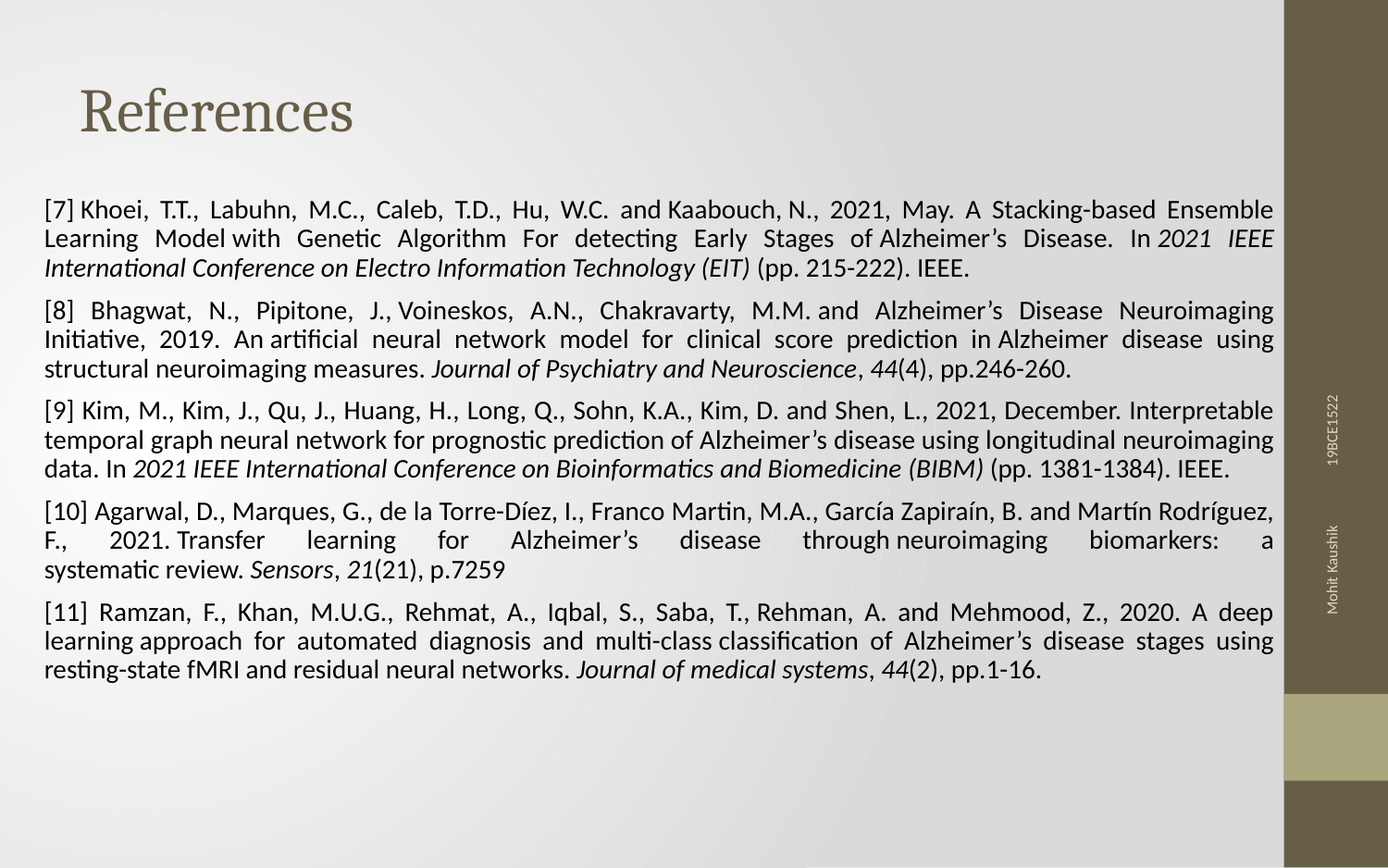

# References
[7] Khoei, T.T., Labuhn, M.C., Caleb, T.D., Hu, W.C. and Kaabouch, N., 2021, May. A Stacking-based Ensemble Learning Model with Genetic Algorithm For detecting Early Stages of Alzheimer’s Disease. In 2021 IEEE International Conference on Electro Information Technology (EIT) (pp. 215-222). IEEE.
[8] Bhagwat, N., Pipitone, J., Voineskos, A.N., Chakravarty, M.M. and Alzheimer’s Disease Neuroimaging Initiative, 2019. An artificial neural network model for clinical score prediction in Alzheimer disease using structural neuroimaging measures. Journal of Psychiatry and Neuroscience, 44(4), pp.246-260.
[9] Kim, M., Kim, J., Qu, J., Huang, H., Long, Q., Sohn, K.A., Kim, D. and Shen, L., 2021, December. Interpretable temporal graph neural network for prognostic prediction of Alzheimer’s disease using longitudinal neuroimaging data. In 2021 IEEE International Conference on Bioinformatics and Biomedicine (BIBM) (pp. 1381-1384). IEEE.
[10] Agarwal, D., Marques, G., de la Torre-Díez, I., Franco Martin, M.A., García Zapiraín, B. and Martín Rodríguez, F., 2021. Transfer learning for Alzheimer’s disease through neuroimaging biomarkers: a systematic review. Sensors, 21(21), p.7259
[11] Ramzan, F., Khan, M.U.G., Rehmat, A., Iqbal, S., Saba, T., Rehman, A. and Mehmood, Z., 2020. A deep learning approach for automated diagnosis and multi-class classification of Alzheimer’s disease stages using resting-state fMRI and residual neural networks. Journal of medical systems, 44(2), pp.1-16.

Mohit Kaushik                 19BCE1522